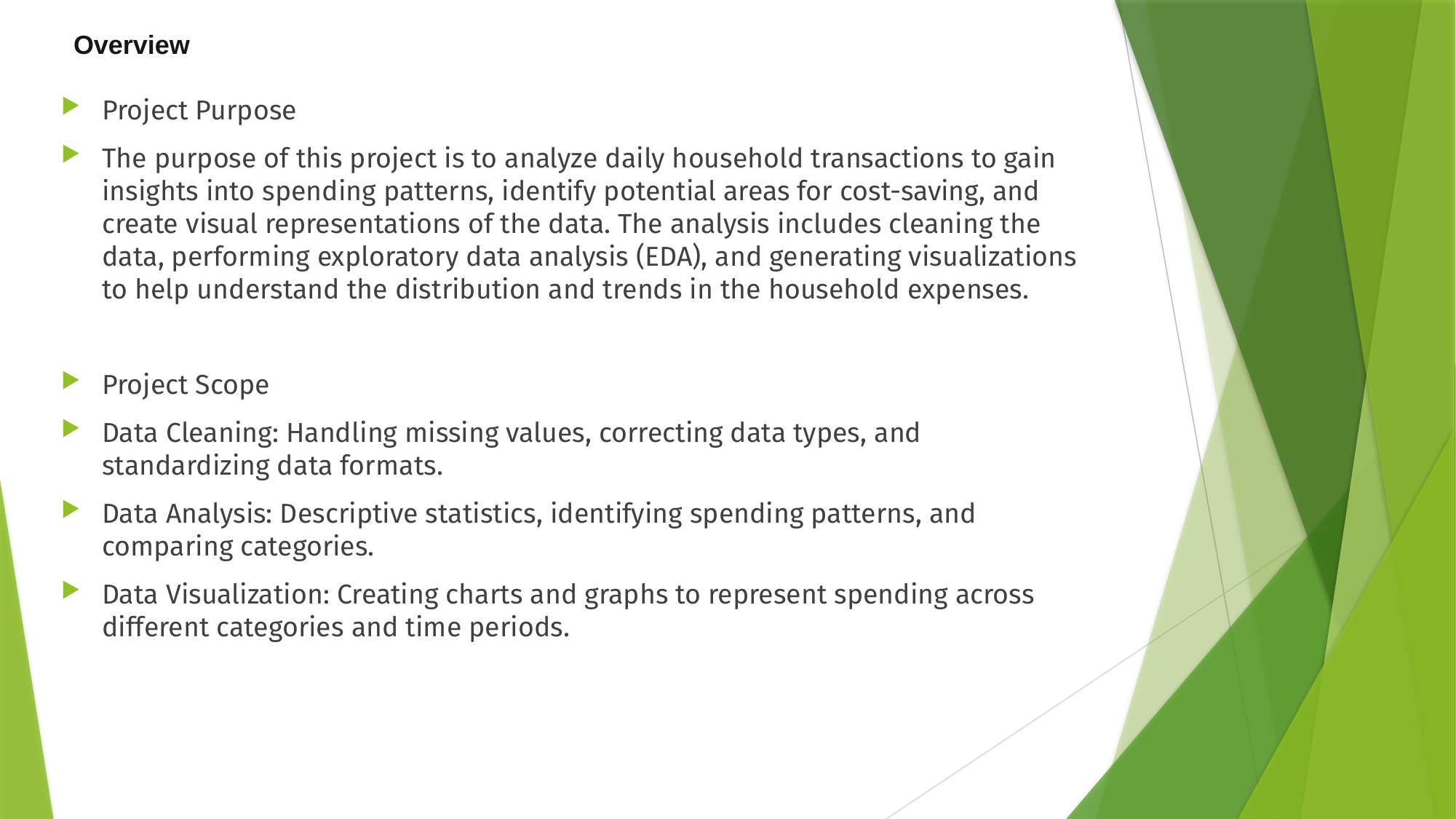

# Overview
Project Purpose
The purpose of this project is to analyze daily household transactions to gain insights into spending patterns, identify potential areas for cost-saving, and create visual representations of the data. The analysis includes cleaning the data, performing exploratory data analysis (EDA), and generating visualizations to help understand the distribution and trends in the household expenses.

Project Scope
Data Cleaning: Handling missing values, correcting data types, and standardizing data formats.
Data Analysis: Descriptive statistics, identifying spending patterns, and comparing categories.
Data Visualization: Creating charts and graphs to represent spending across different categories and time periods.